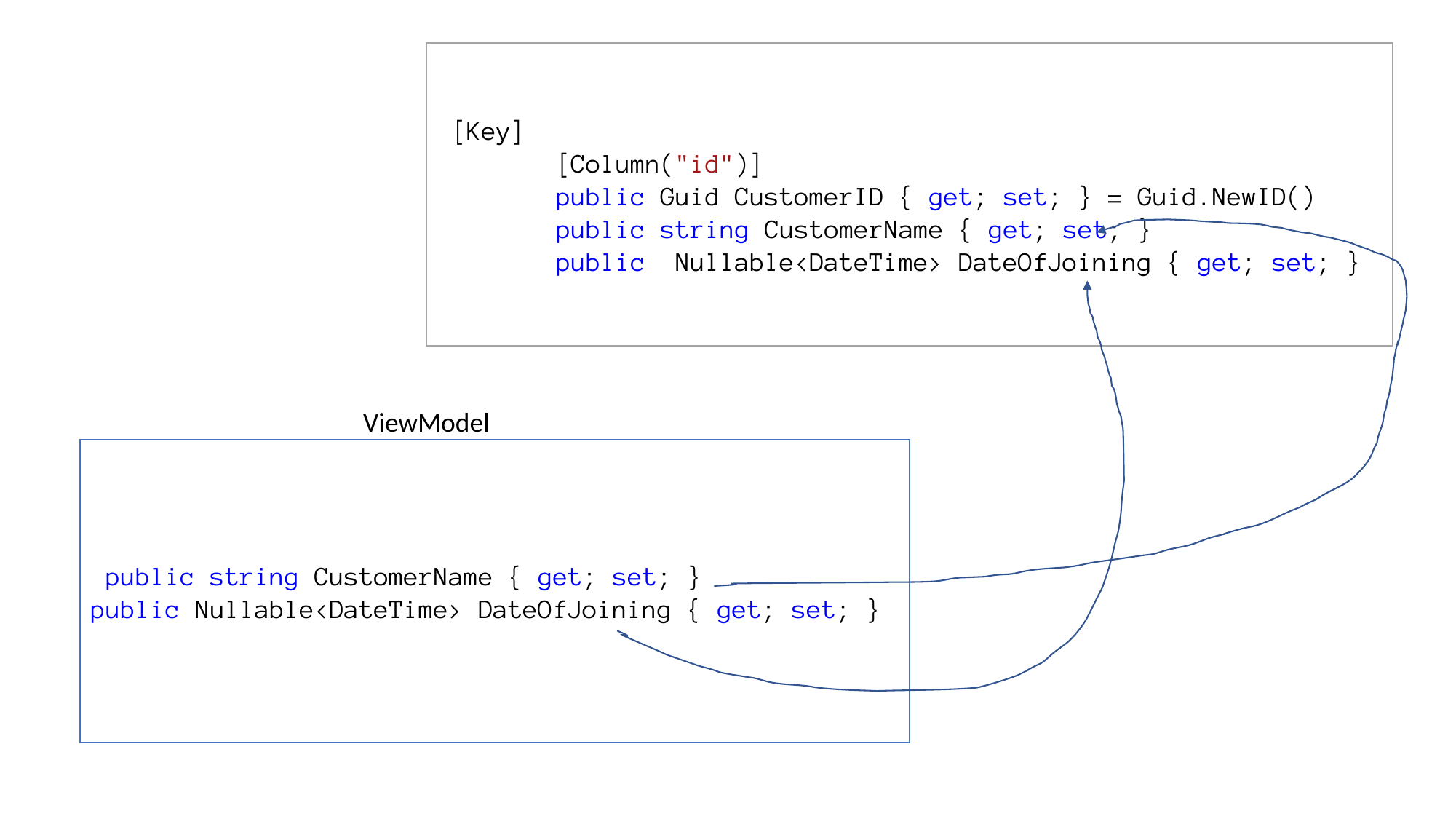

[Key]
        [Column("id")]
        public Guid CustomerID { get; set; } = Guid.NewID()
        public string CustomerName { get; set; }
        public  Nullable<DateTime> DateOfJoining { get; set; }

ViewModel
 public string CustomerName { get; set; }
public Nullable<DateTime> DateOfJoining { get; set; }